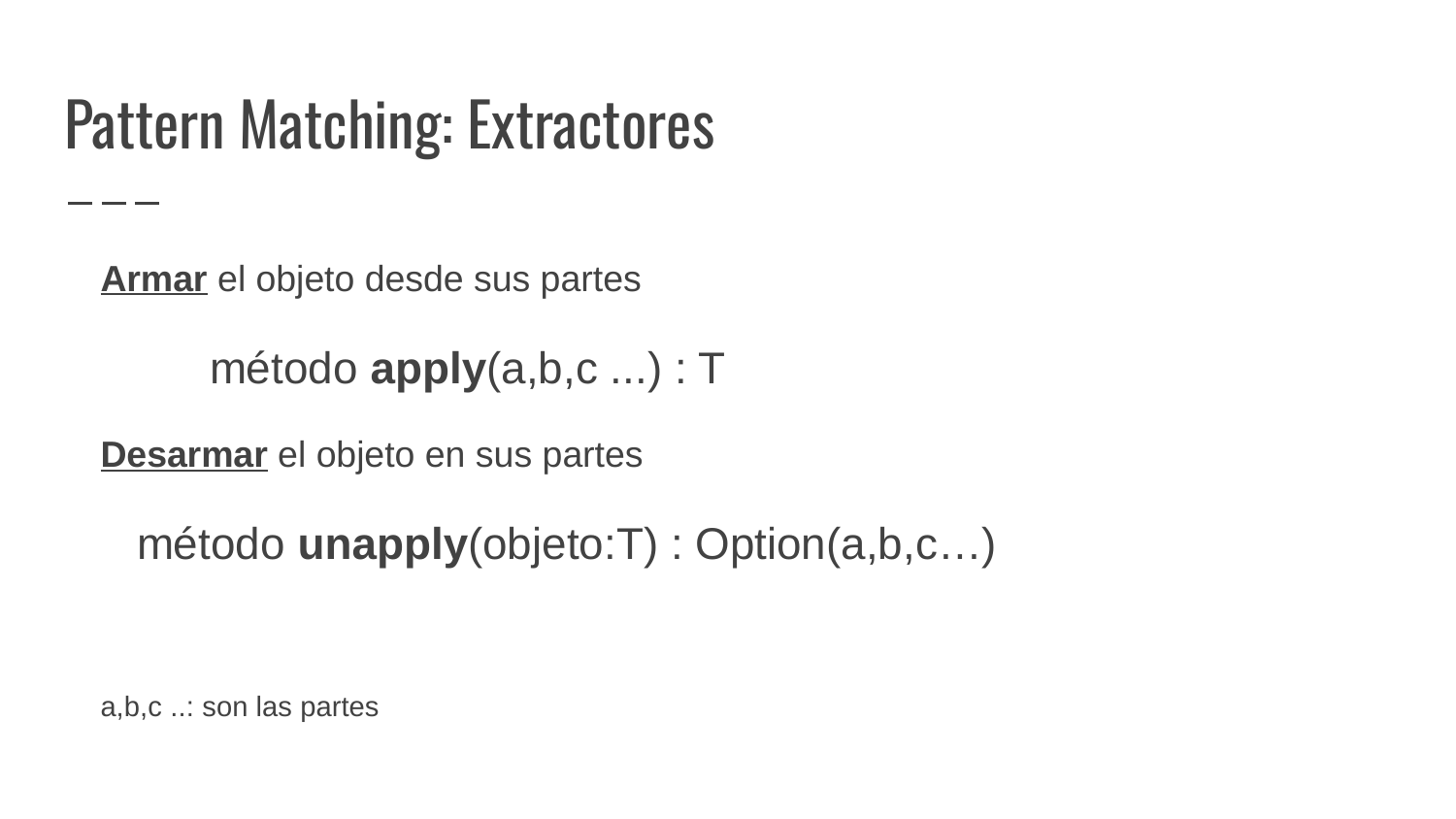

# Pattern Matching: Extractores
Armar el objeto desde sus partes
método apply(a,b,c ...) : T
Desarmar el objeto en sus partes
	método unapply(objeto:T) : Option(a,b,c…)

a,b,c ..: son las partes